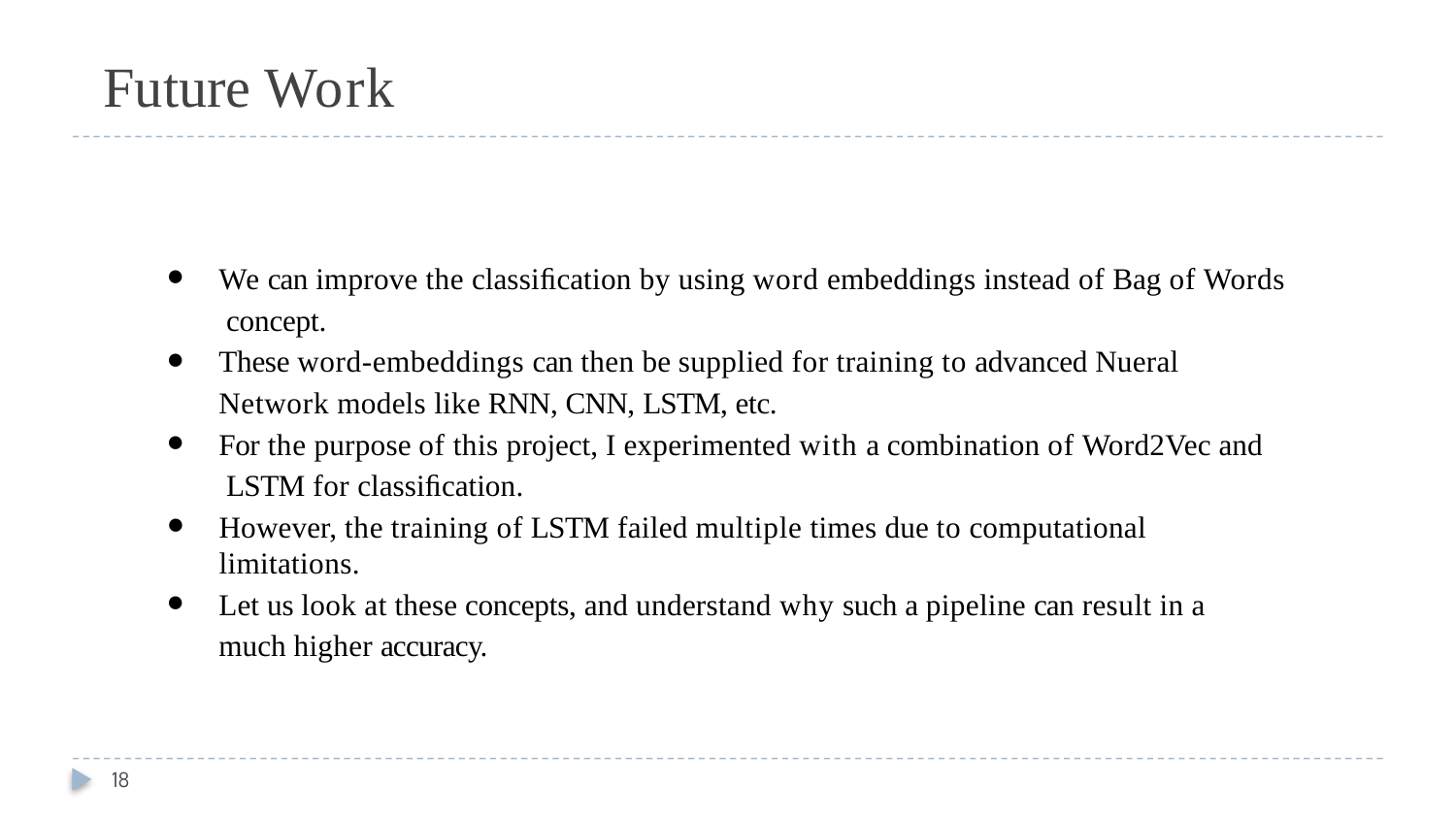

# Future Work
We can improve the classiﬁcation by using word embeddings instead of Bag of Words  concept.
These word-embeddings can then be supplied for training to advanced Nueral  Network models like RNN, CNN, LSTM, etc.
For the purpose of this project, I experimented with a combination of Word2Vec and  LSTM for classiﬁcation.
However, the training of LSTM failed multiple times due to computational limitations.
Let us look at these concepts, and understand why such a pipeline can result in a  much higher accuracy.
18